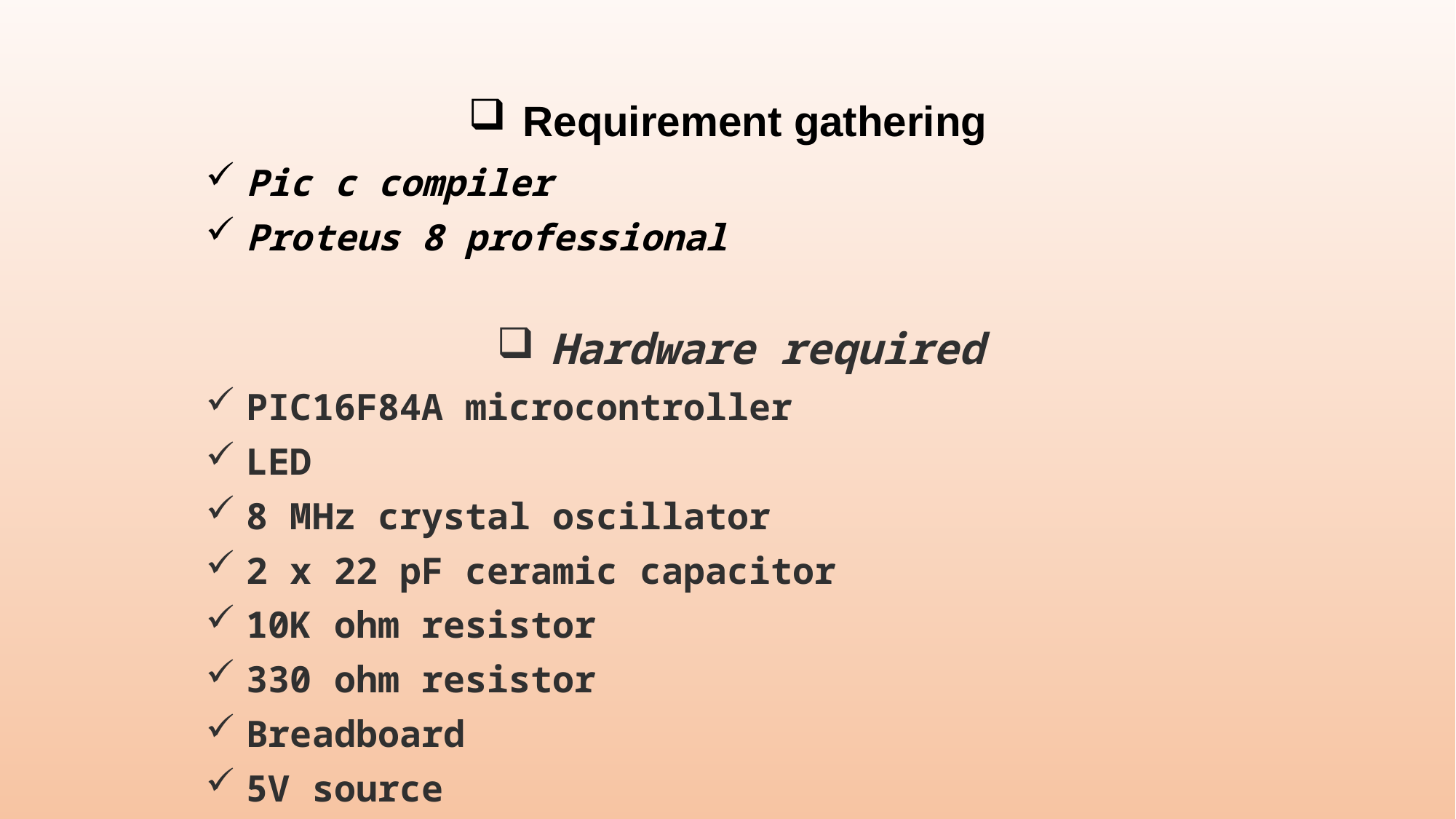

# Requirement gathering
Pic c compiler
Proteus 8 professional

Hardware required
PIC16F84A microcontroller
LED
8 MHz crystal oscillator
2 x 22 pF ceramic capacitor
10K ohm resistor
330 ohm resistor
Breadboard
5V source